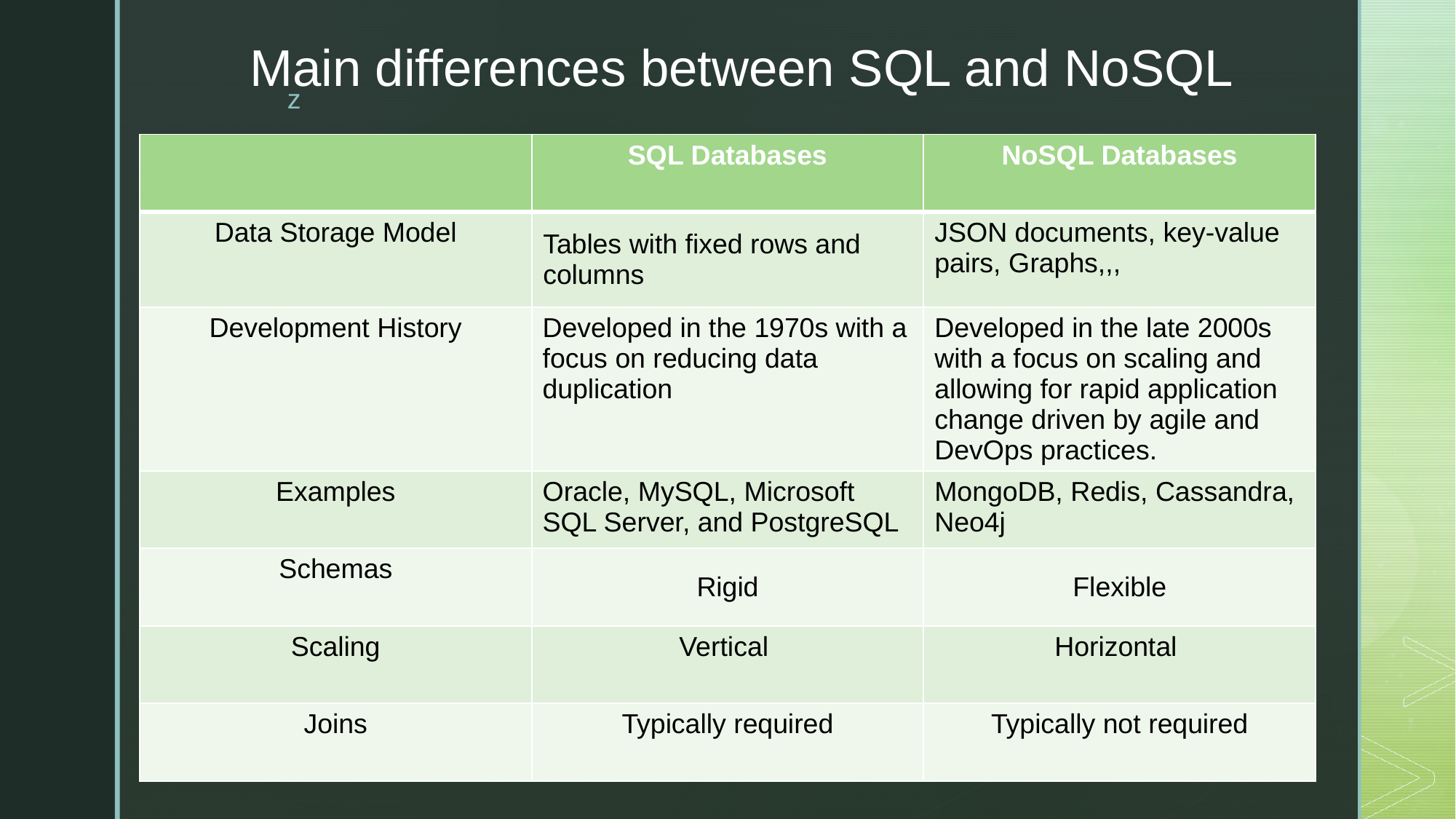

# Main differences between SQL and NoSQL
|  | SQL Databases | NoSQL Databases |
| --- | --- | --- |
| Data Storage Model | Tables with fixed rows and columns | JSON documents, key-value pairs, Graphs,,, |
| Development History | Developed in the 1970s with a focus on reducing data duplication | Developed in the late 2000s with a focus on scaling and allowing for rapid application change driven by agile and DevOps practices. |
| Examples | Oracle, MySQL, Microsoft SQL Server, and PostgreSQL | MongoDB, Redis, Cassandra, Neo4j |
| Schemas | Rigid | Flexible |
| Scaling | Vertical | Horizontal |
| Joins | Typically required | Typically not required |